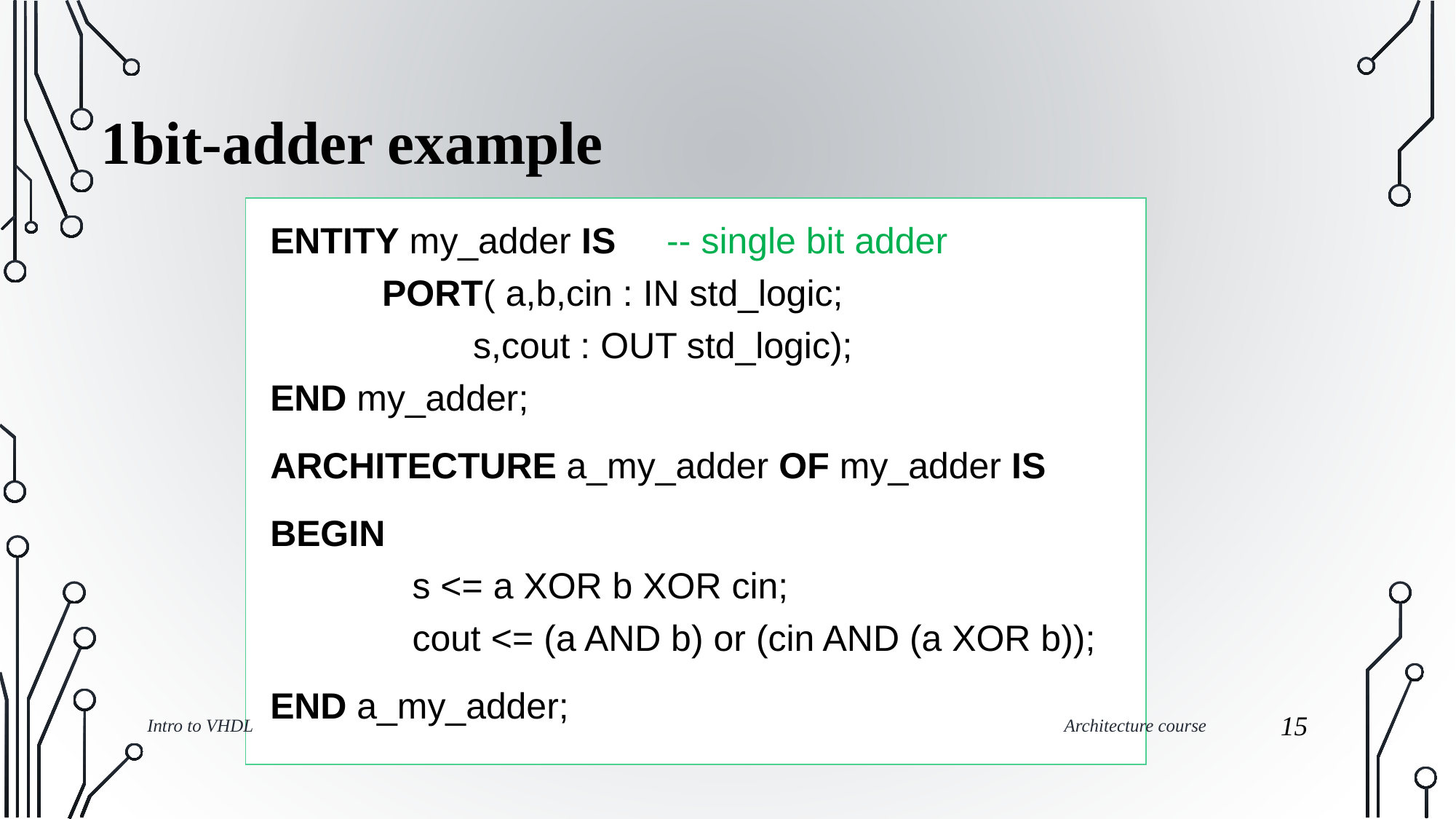

# 1bit-adder example
ENTITY my_adder IS     -- single bit adder
           PORT( a,b,cin : IN std_logic;
                    s,cout : OUT std_logic);
END my_adder;
ARCHITECTURE a_my_adder OF my_adder IS
BEGIN
              s <= a XOR b XOR cin;
              cout <= (a AND b) or (cin AND (a XOR b));
END a_my_adder;

Intro to VHDL
Architecture course
15